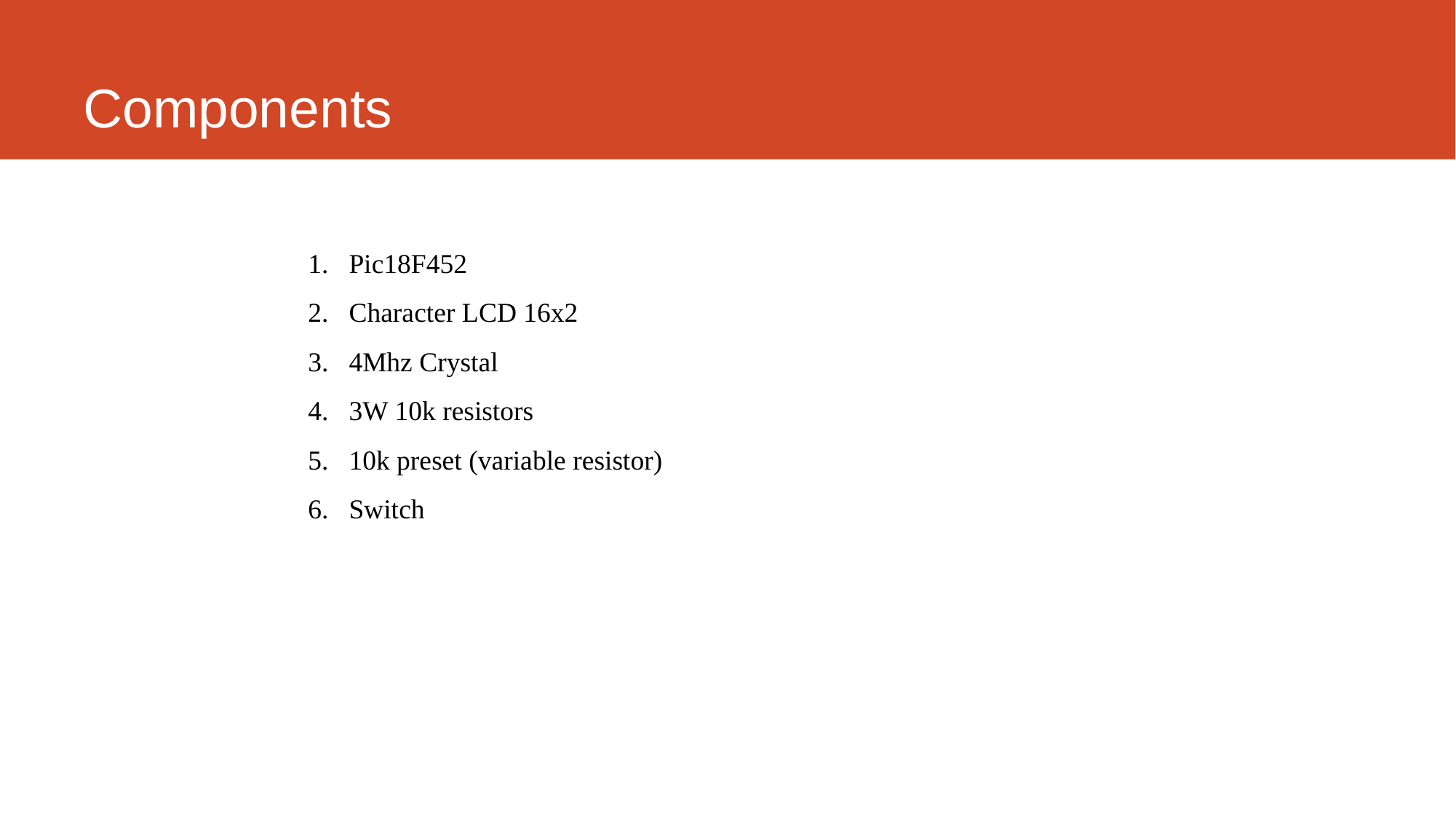

# Components
Pic18F452
Character LCD 16x2
4Mhz Crystal
3W 10k resistors
10k preset (variable resistor)
Switch